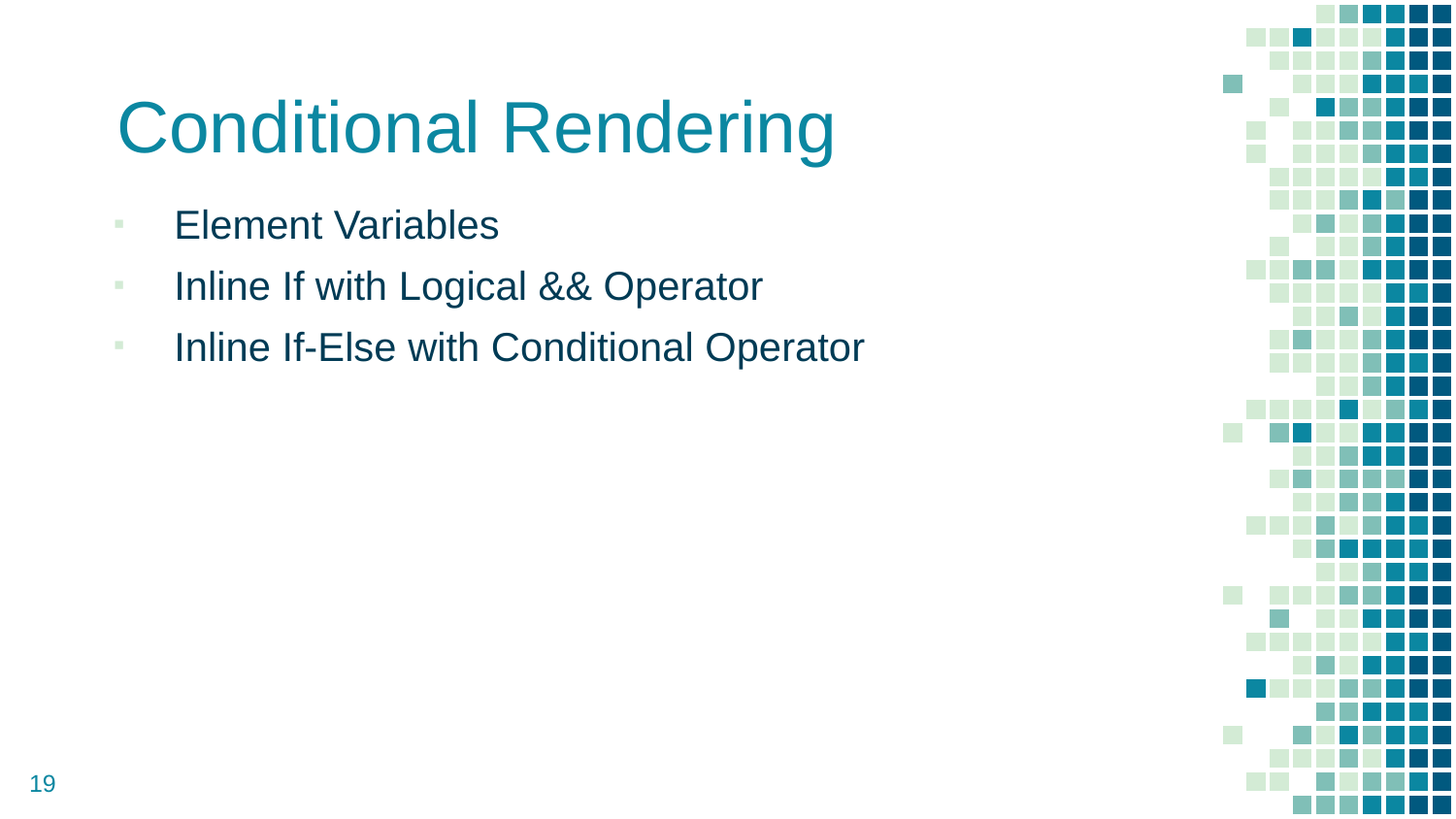

Conditional Rendering
Element Variables
Inline If with Logical && Operator
Inline If-Else with Conditional Operator

19